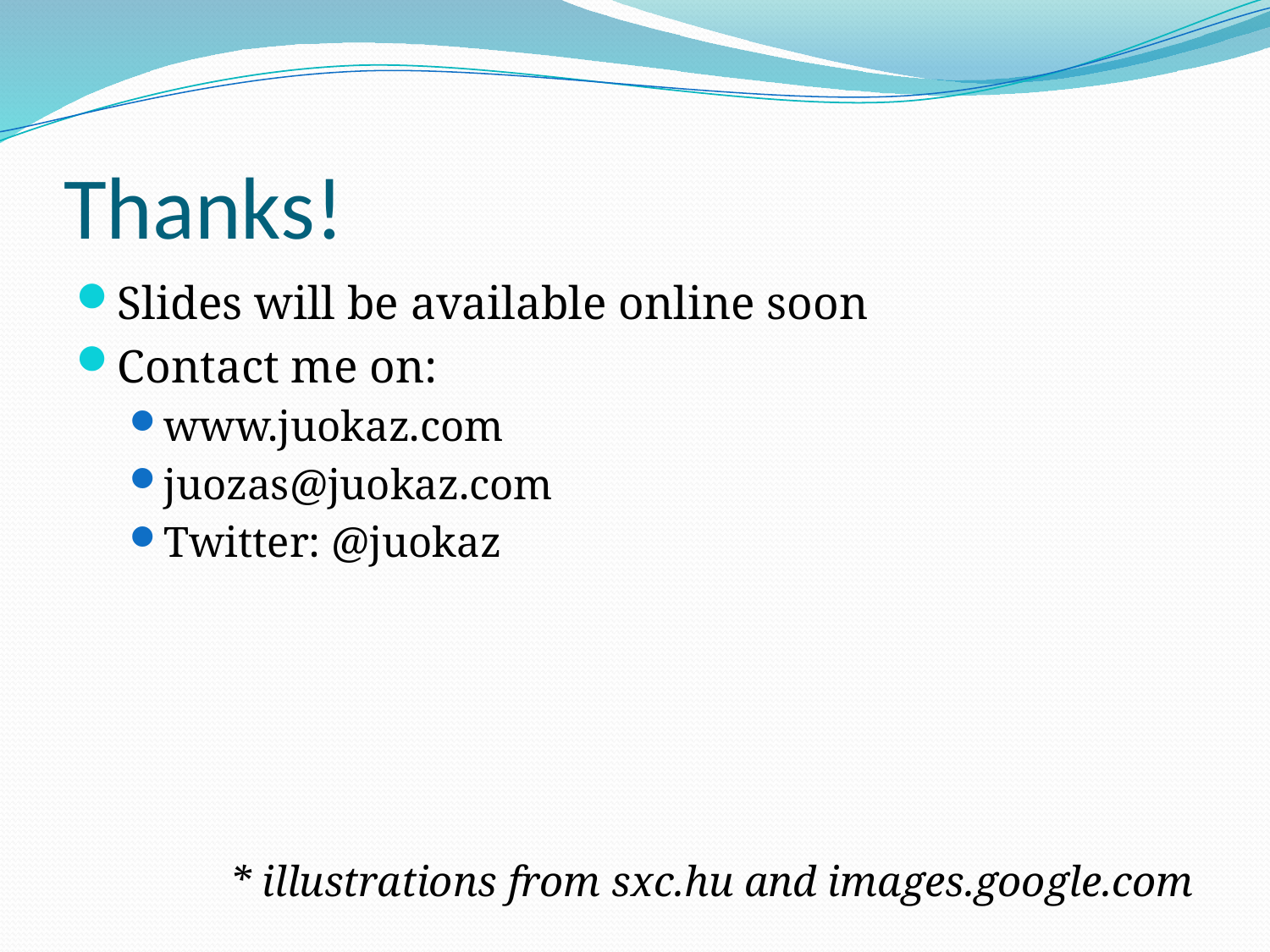

# Thanks!
Slides will be available online soon
Contact me on:
www.juokaz.com
juozas@juokaz.com
Twitter: @juokaz

* illustrations from sxc.hu and images.google.com